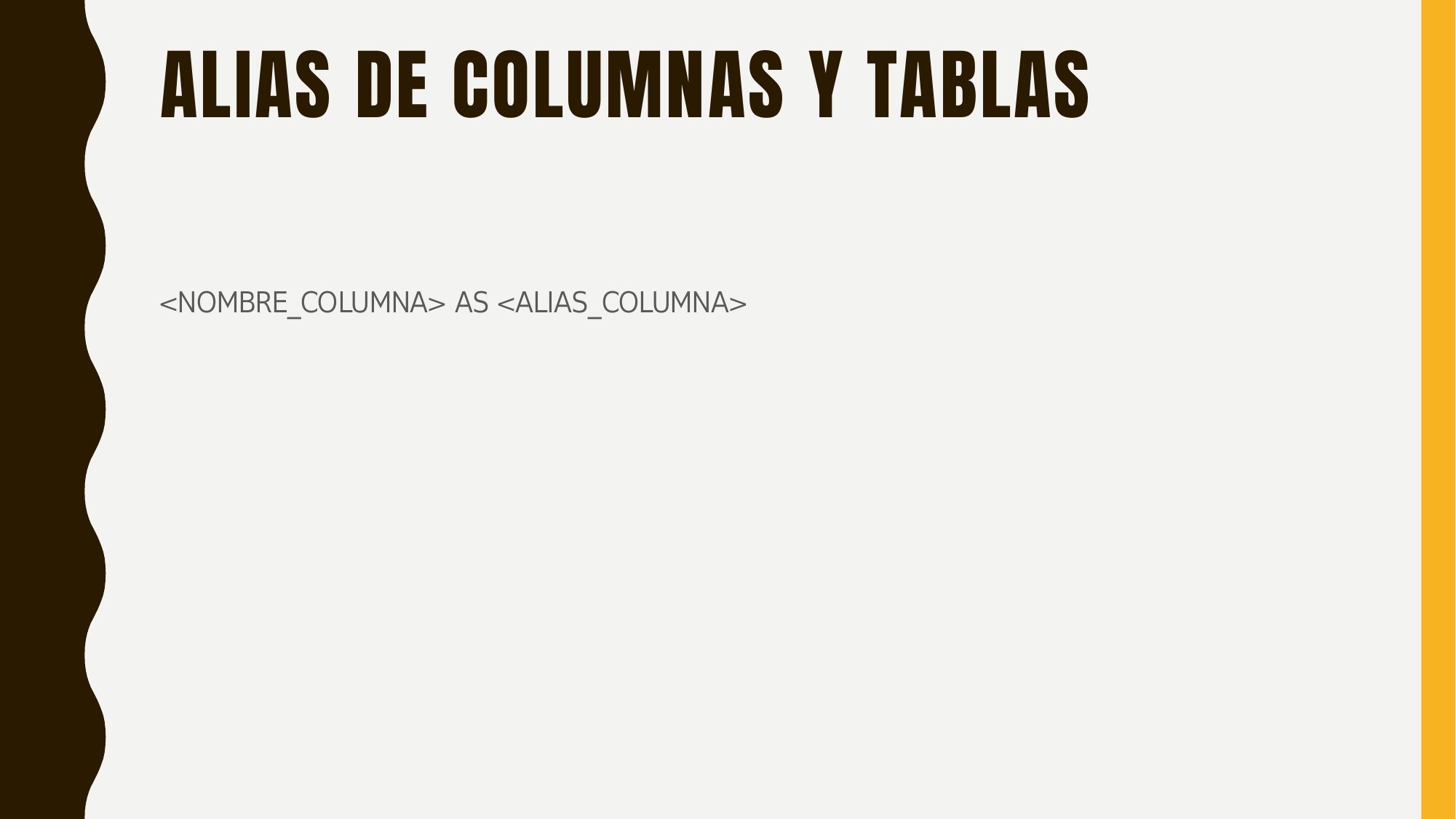

# Alias de columnas y tablas
<NOMBRE_COLUMNA> AS <ALIAS_COLUMNA>